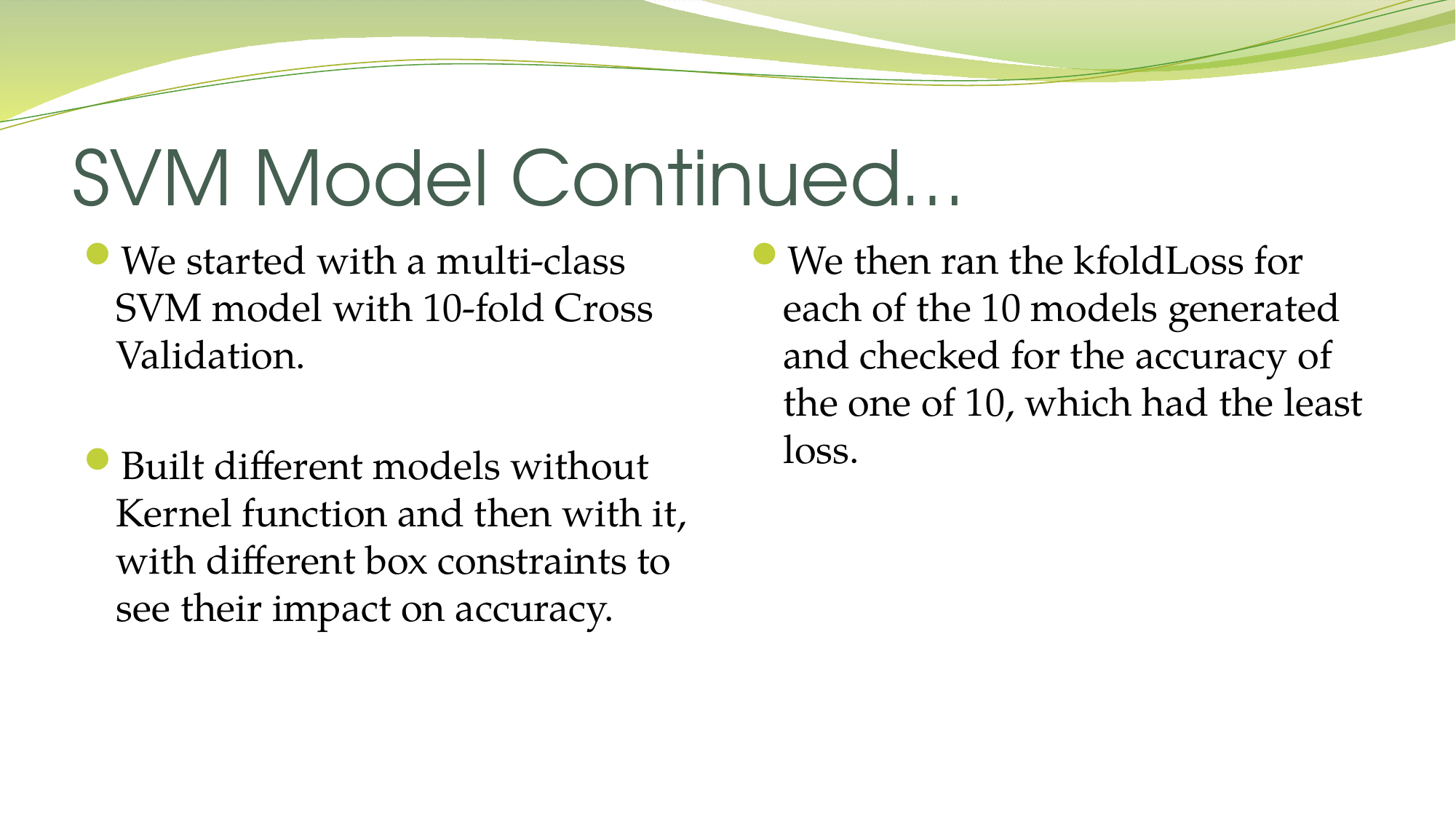

# SVM Model Continued…
We started with a multi-class SVM model with 10-fold Cross Validation.

Built different models without Kernel function and then with it, with different box constraints to see their impact on accuracy.

We then ran the kfoldLoss for each of the 10 models generated and checked for the accuracy of the one of 10, which had the least loss.